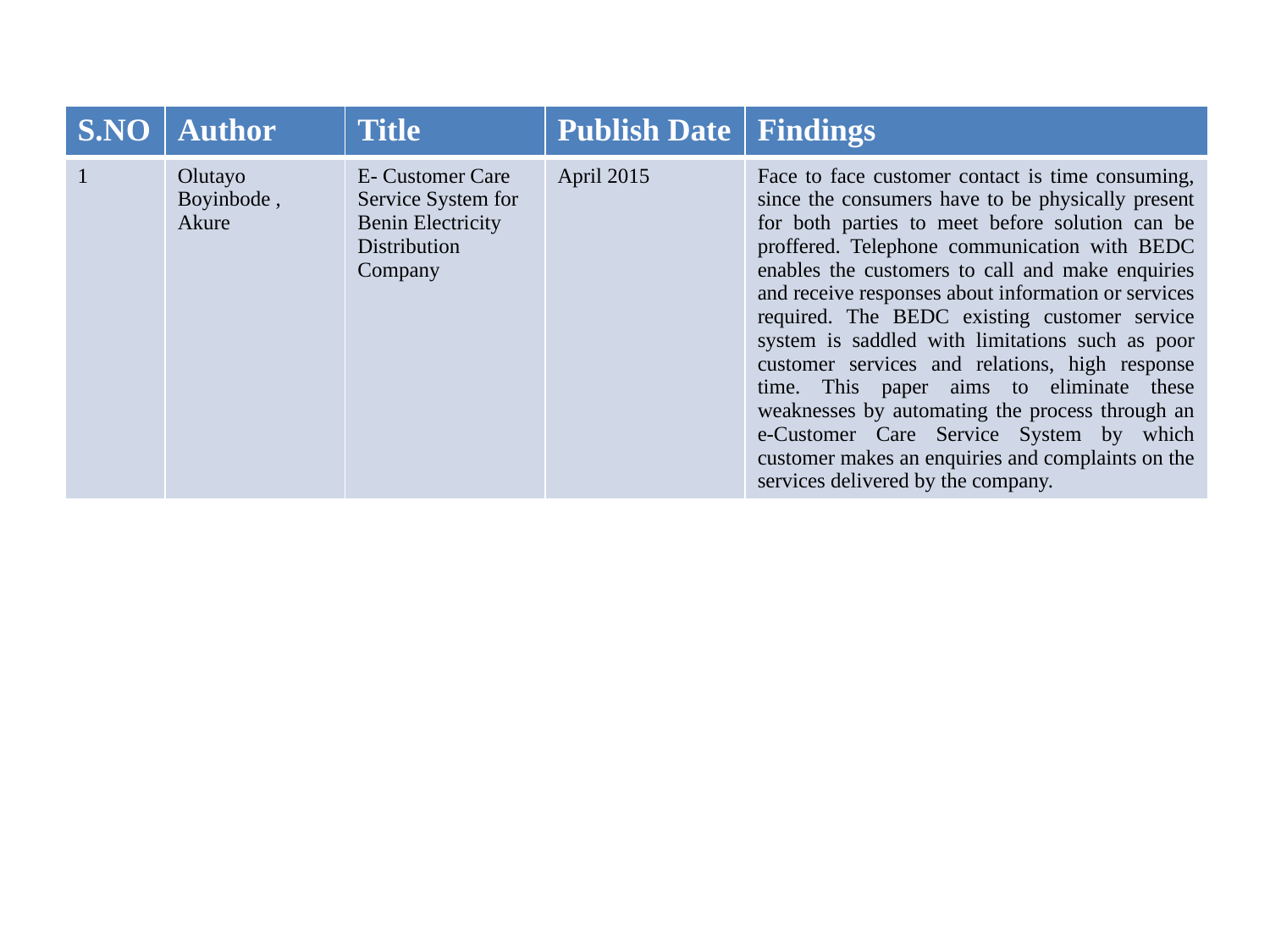

| S.NO | Author | Title | Publish Date | Findings |
| --- | --- | --- | --- | --- |
| 1 | Olutayo Boyinbode , Akure | E- Customer Care Service System for Benin Electricity Distribution Company | April 2015 | Face to face customer contact is time consuming, since the consumers have to be physically present for both parties to meet before solution can be proffered. Telephone communication with BEDC enables the customers to call and make enquiries and receive responses about information or services required. The BEDC existing customer service system is saddled with limitations such as poor customer services and relations, high response time. This paper aims to eliminate these weaknesses by automating the process through an e-Customer Care Service System by which customer makes an enquiries and complaints on the services delivered by the company. |